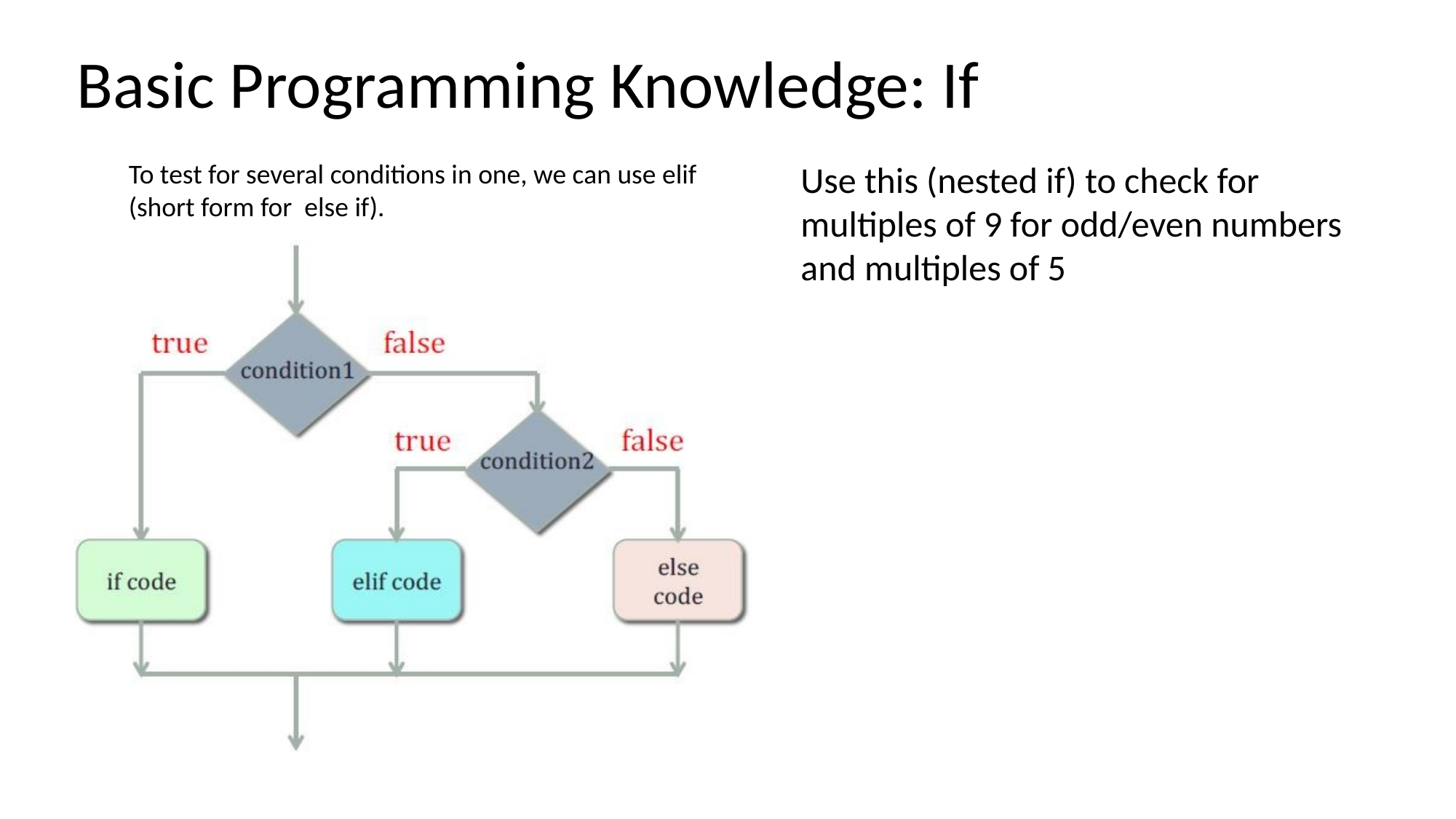

# Basic Programming Knowledge: If
To test for several conditions in one, we can use elif (short form for  else if).
Use this (nested if) to check for multiples of 9 for odd/even numbers and multiples of 5